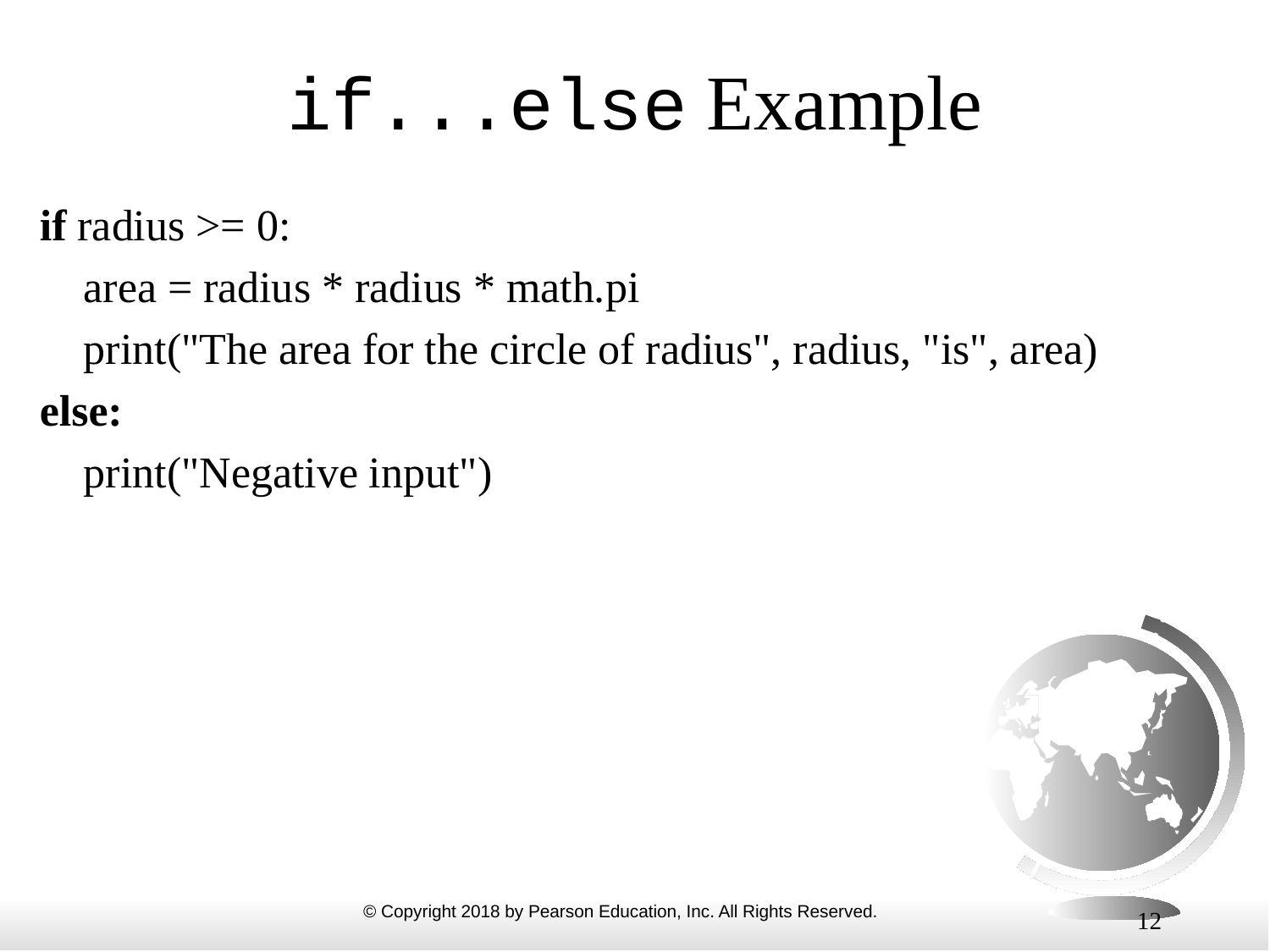

# if...else Example
if radius >= 0:
    area = radius * radius * math.pi
    print("The area for the circle of radius", radius, "is", area)
else:
    print("Negative input")
12